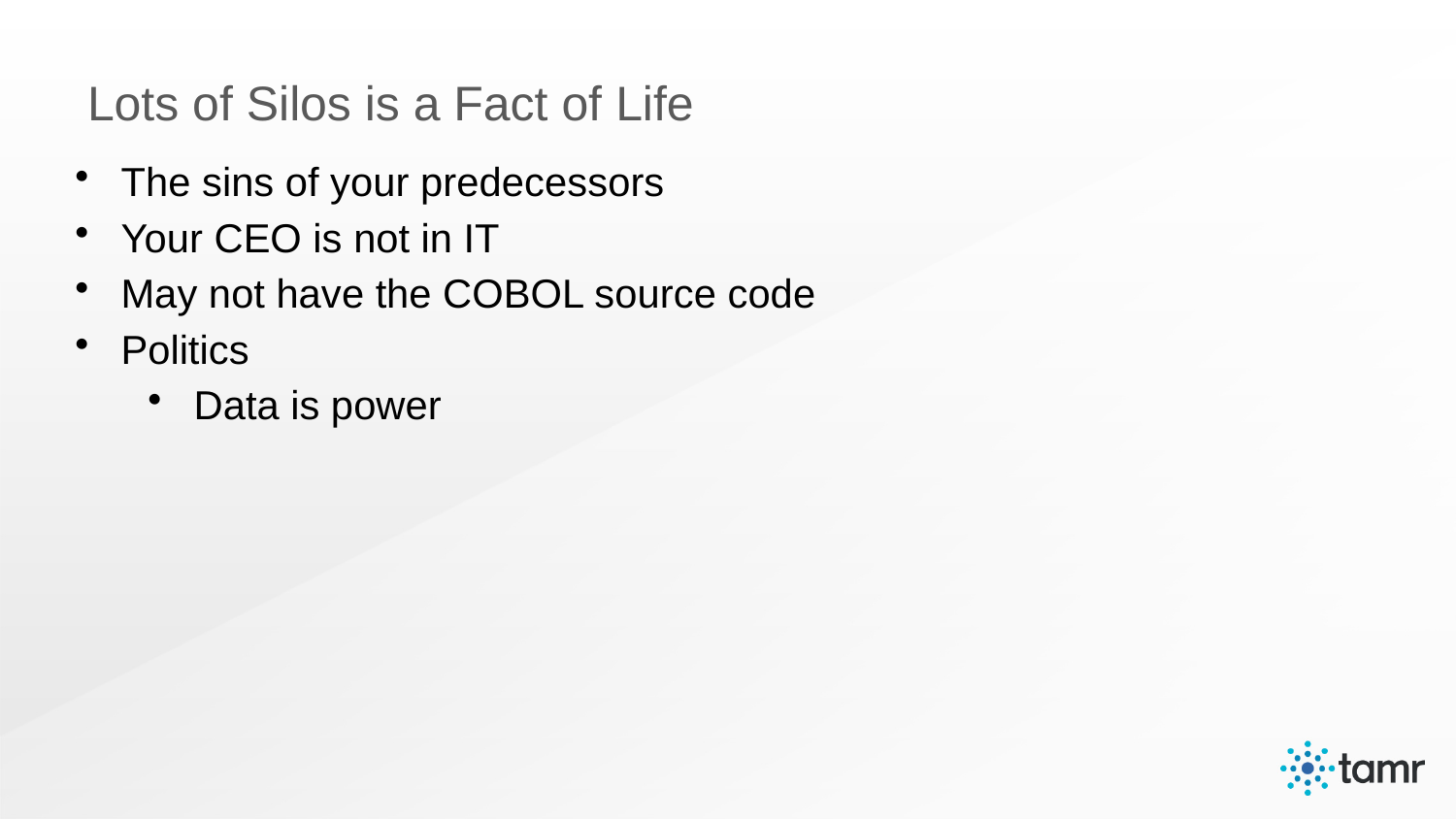

# Lots of Silos is a Fact of Life
The sins of your predecessors
Your CEO is not in IT
May not have the COBOL source code
Politics
Data is power